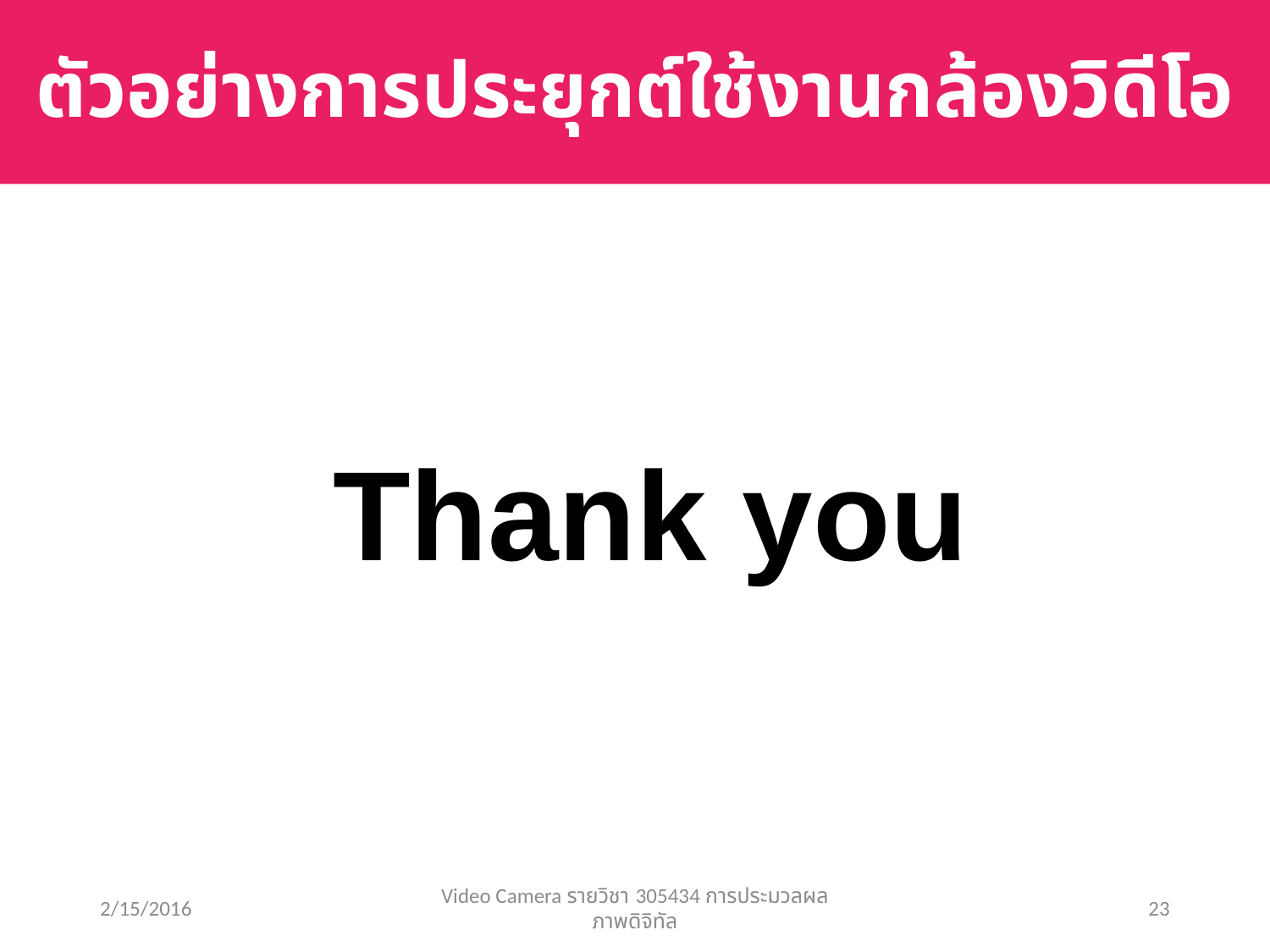

# ตัวอย่างการประยุกต์ใช้งานกล้องวิดีโอ
Thank you
2/15/2016
Video Camera รายวิชา 305434 การประมวลผลภาพดิจิทัล
23